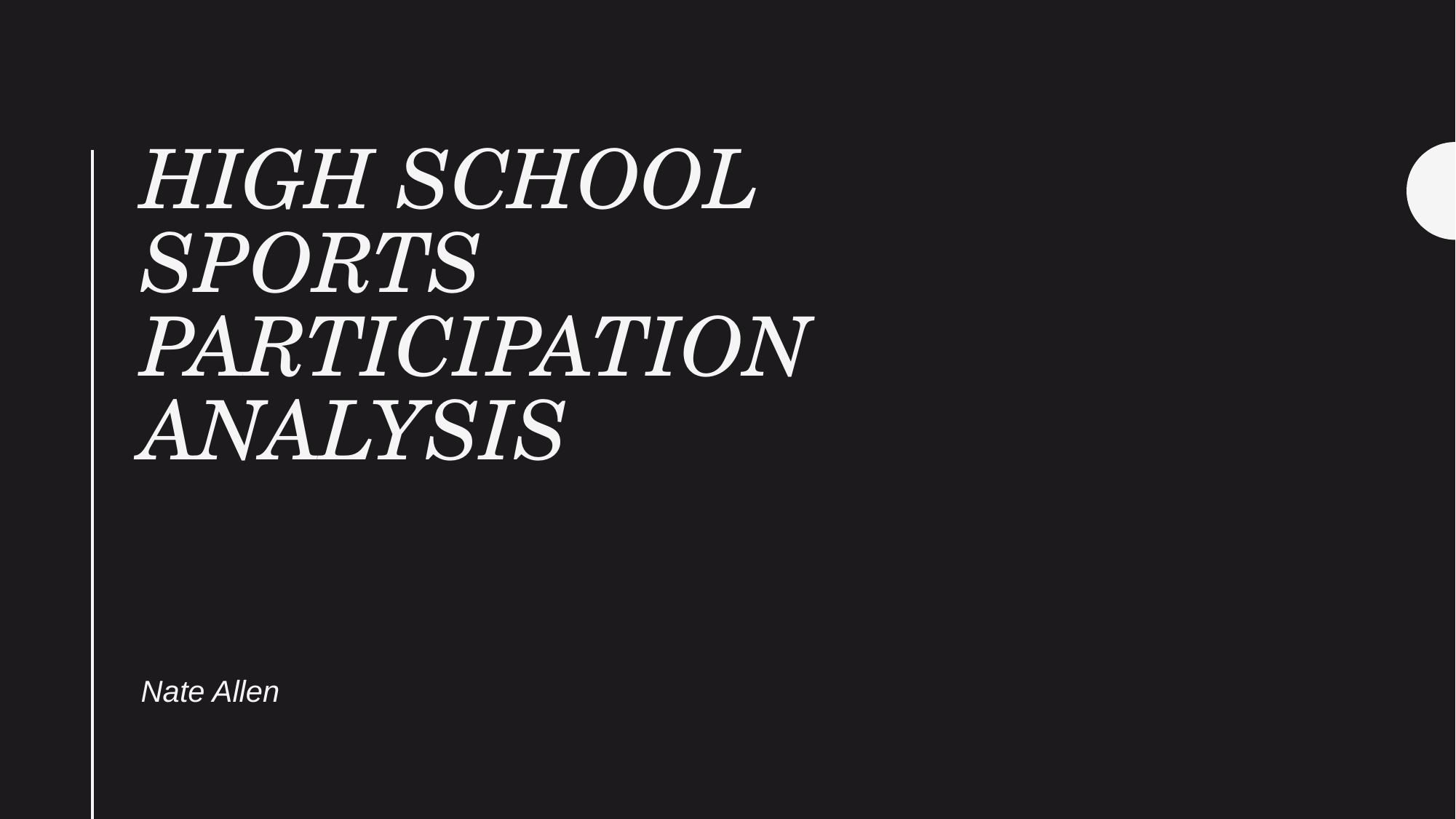

# High School Sports Participation Analysis
Nate Allen